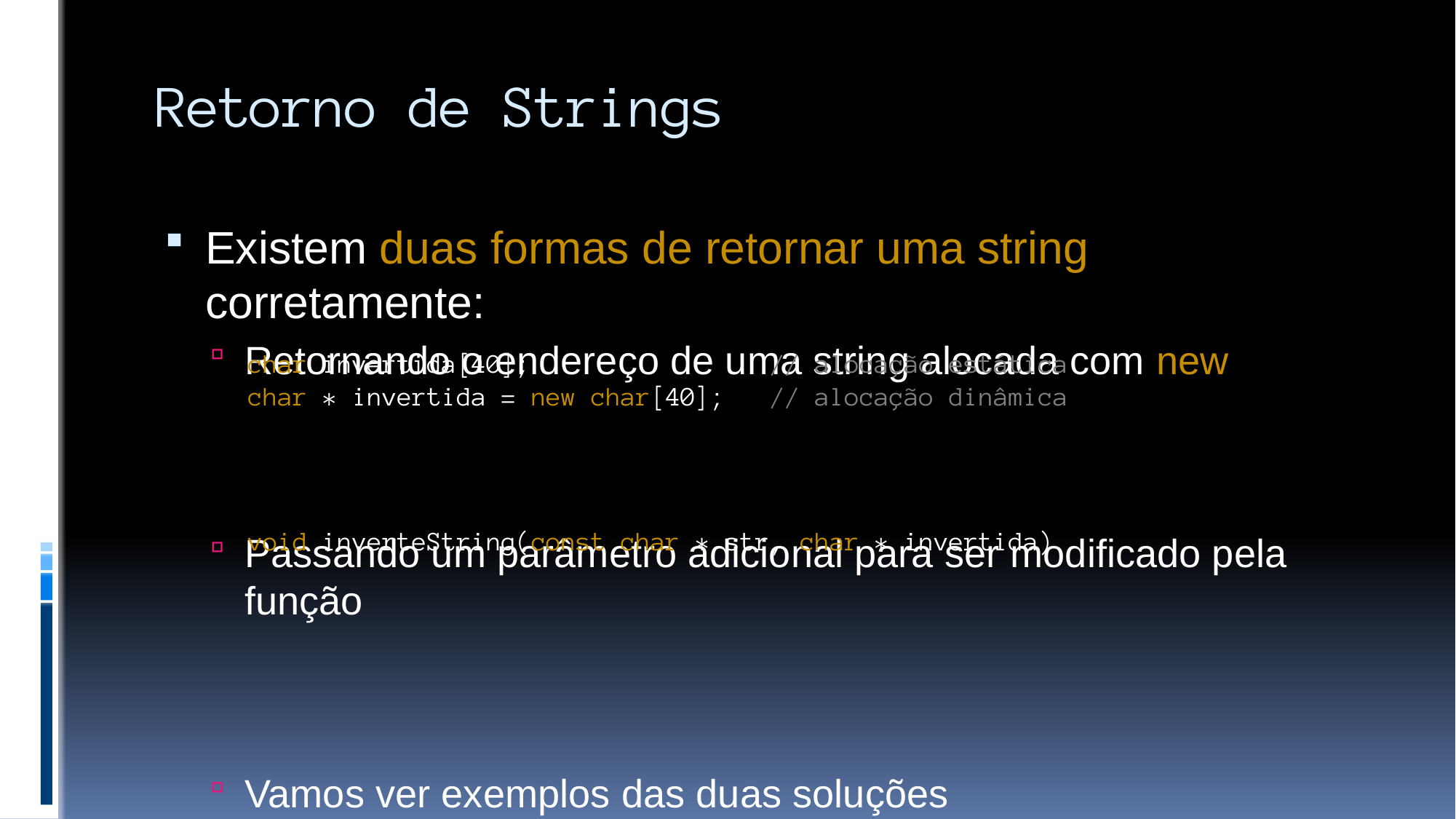

# Retorno de Strings
Existem duas formas de retornar uma string corretamente:
Retornando o endereço de uma string alocada com new

Passando um parâmetro adicional para ser modificado pela função

Vamos ver exemplos das duas soluções
char invertida[40];                // alocação estática
char * invertida = new char[40];   // alocação dinâmica
void inverteString(const char * str, char * invertida)